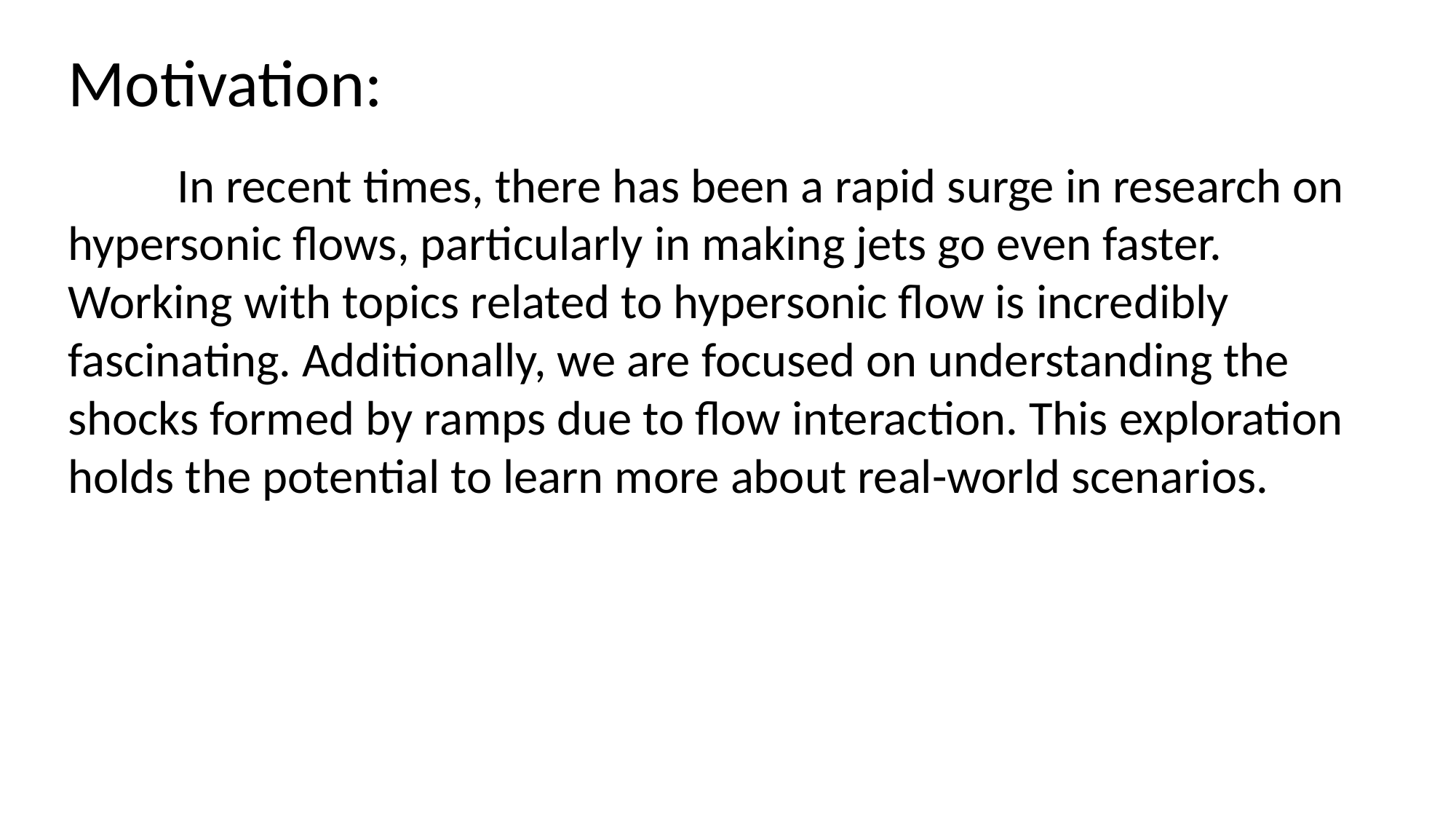

# Motivation:
	In recent times, there has been a rapid surge in research on hypersonic flows, particularly in making jets go even faster. Working with topics related to hypersonic flow is incredibly fascinating. Additionally, we are focused on understanding the shocks formed by ramps due to flow interaction. This exploration holds the potential to learn more about real-world scenarios.